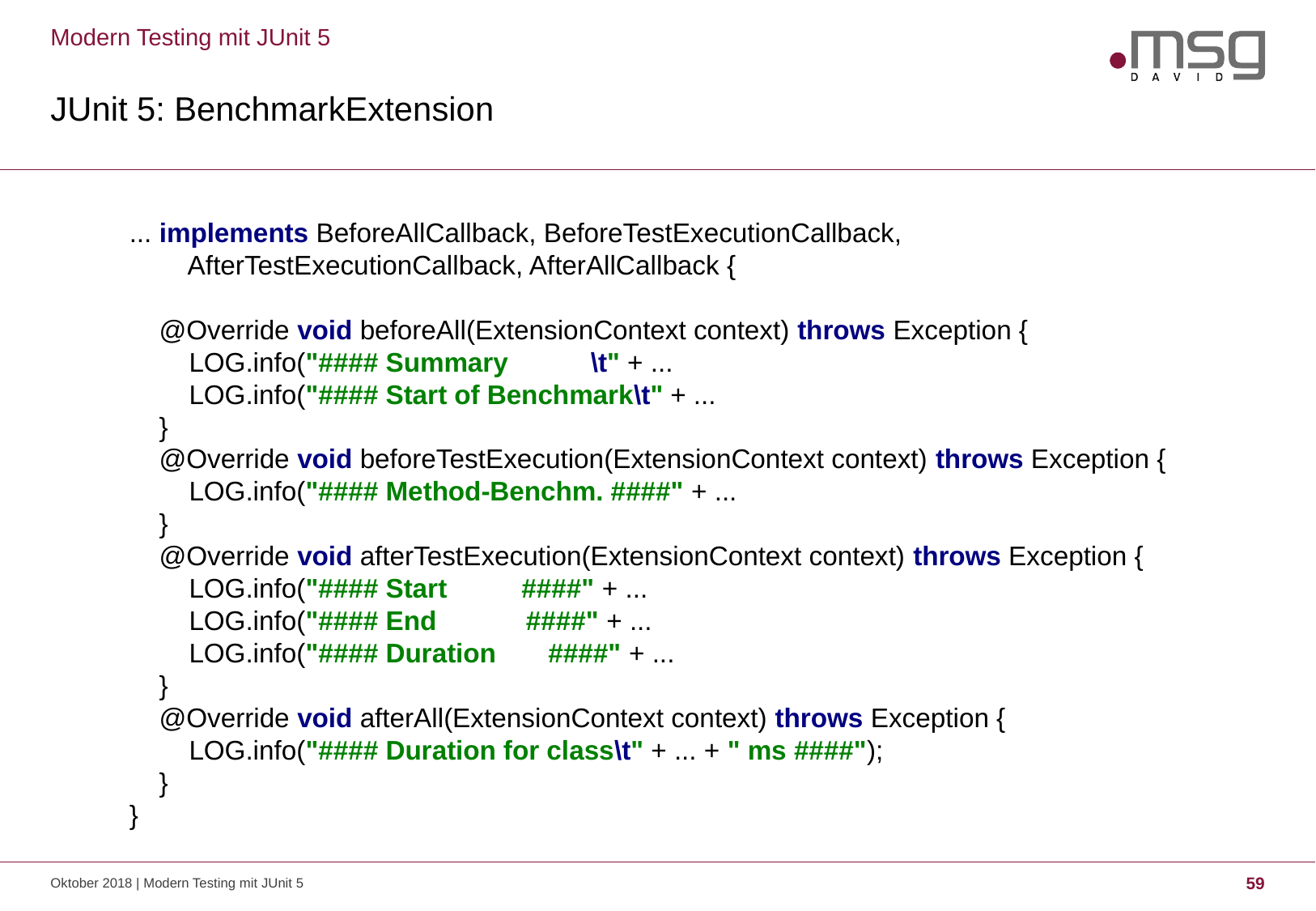

Modern Testing mit JUnit 5
# JUnit 5: BenchmarkExtension
... implements BeforeAllCallback, BeforeTestExecutionCallback,
        AfterTestExecutionCallback, AfterAllCallback {
    @Override void beforeAll(ExtensionContext context) throws Exception {
        LOG.info("#### Summary           \t" + ...
        LOG.info("#### Start of Benchmark\t" + ...
    }
    @Override void beforeTestExecution(ExtensionContext context) throws Exception {
        LOG.info("#### Method-Benchm. ####" + ...
    }
    @Override void afterTestExecution(ExtensionContext context) throws Exception {
        LOG.info("#### Start          ####" + ...
        LOG.info("#### End            ####" + ...
        LOG.info("#### Duration       ####" + ...
    }
    @Override void afterAll(ExtensionContext context) throws Exception {
        LOG.info("#### Duration for class\t" + ... + " ms ####");
    }
}

Oktober 2018 | Modern Testing mit JUnit 5
59